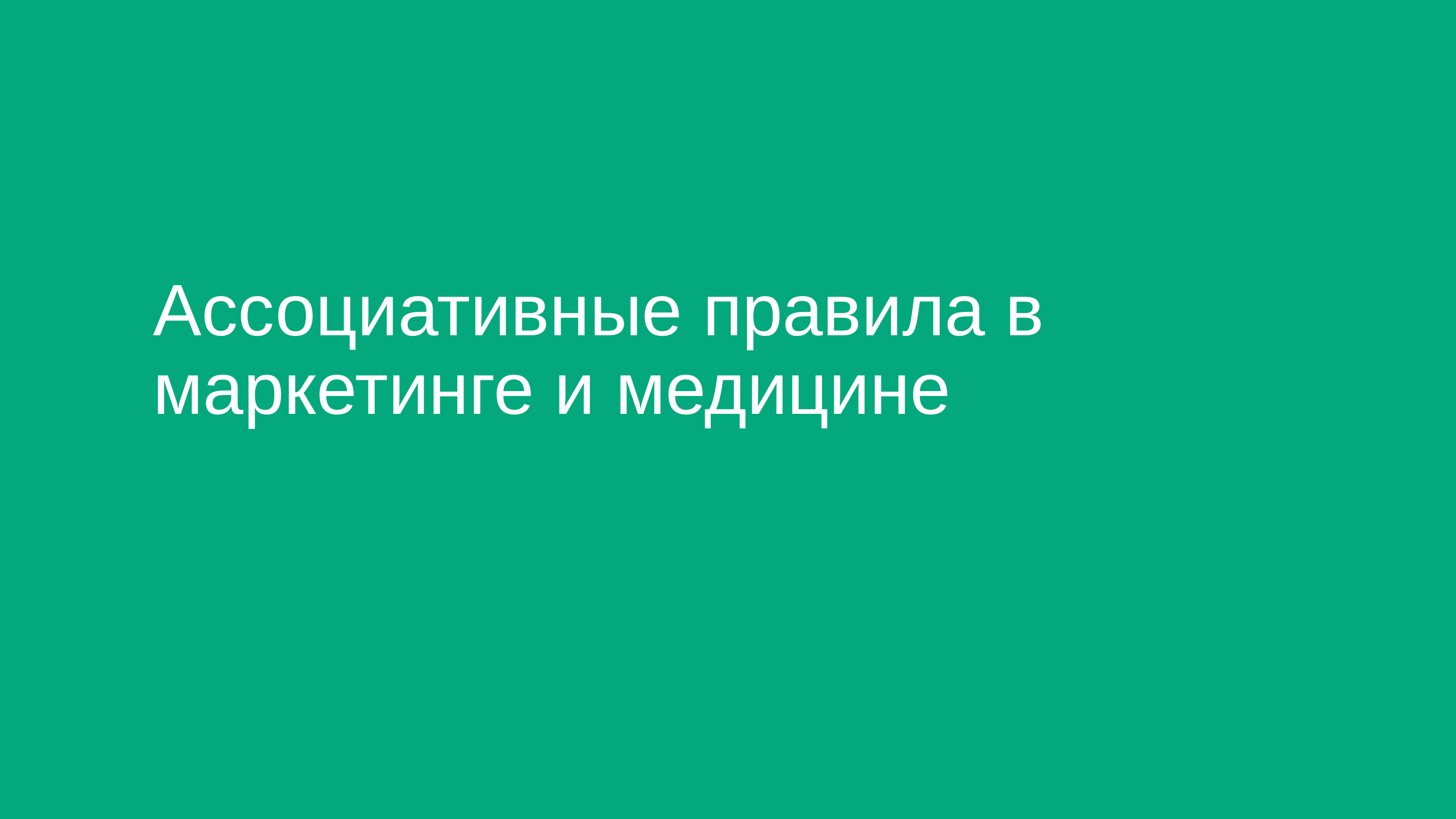

# Ассоциативные правила в маркетинге и медицине